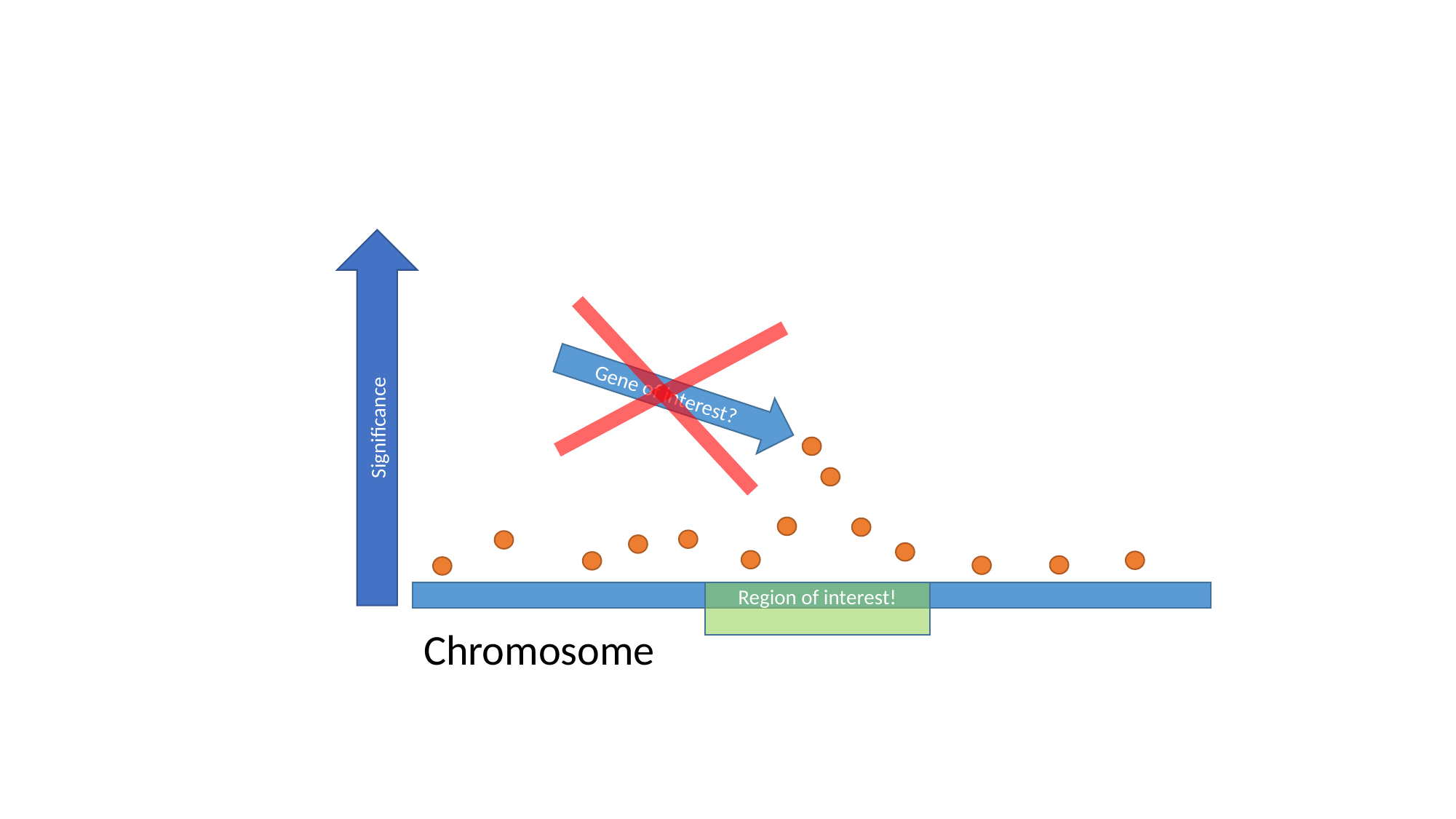

#
Gene of interest?
Significance

Region of interest!

Chromosome